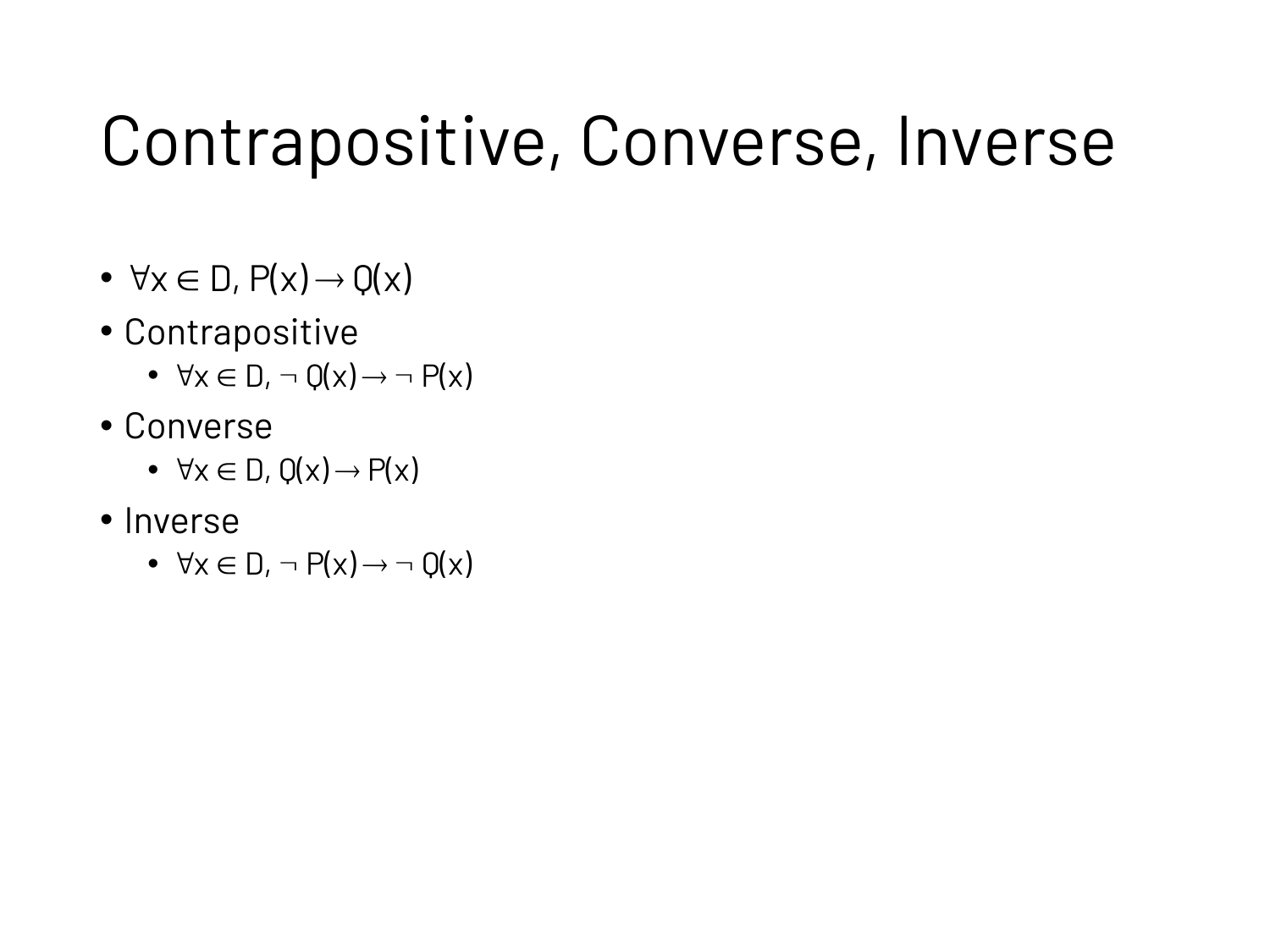

# Contrapositive, Converse, Inverse
∀x ∈ D, P(x) → Q(x)
Contrapositive
∀x ∈ D, ¬ Q(x) → ¬ P(x)
Converse
∀x ∈ D, Q(x) → P(x)
Inverse
∀x ∈ D, ¬ P(x) → ¬ Q(x)